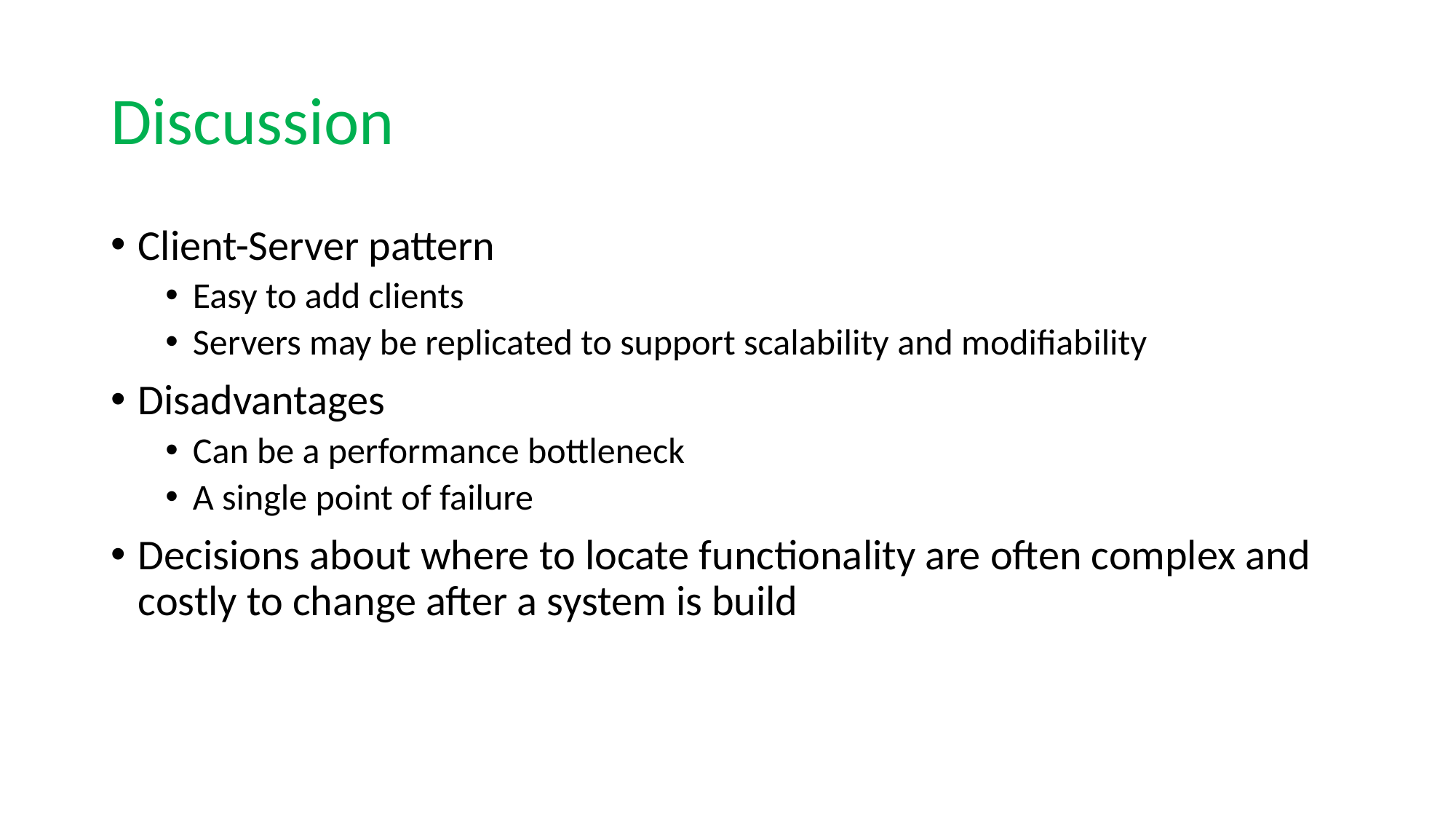

# Discussion
Client-Server pattern
Easy to add clients
Servers may be replicated to support scalability and modifiability
Disadvantages
Can be a performance bottleneck
A single point of failure
Decisions about where to locate functionality are often complex and costly to change after a system is build